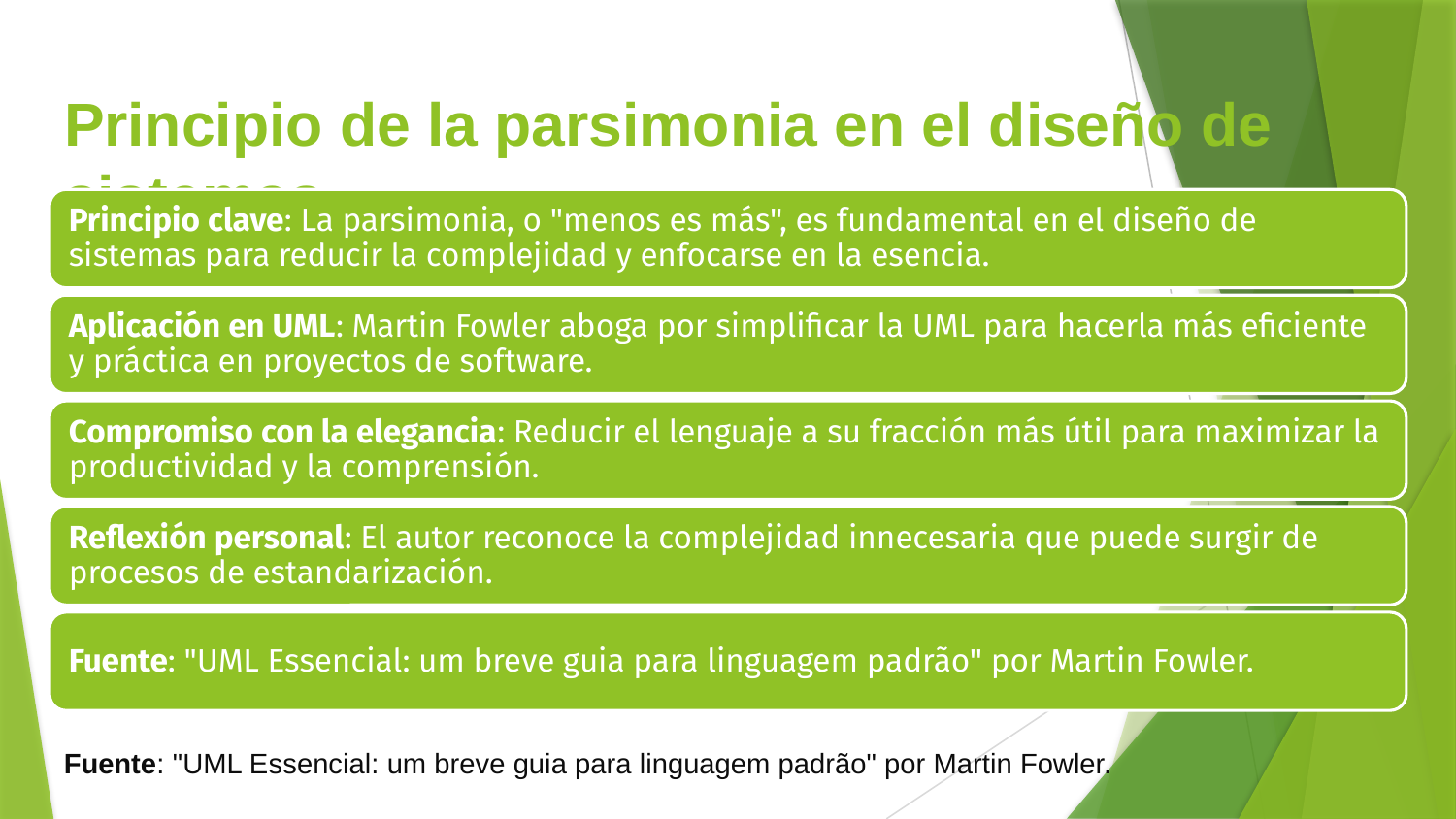

# Principio de la parsimonia en el diseño de sistemas
Principio clave: La parsimonia, o "menos es más", es fundamental en el diseño de sistemas para reducir la complejidad y enfocarse en la esencia.
Aplicación en UML: Martin Fowler aboga por simplificar la UML para hacerla más eficiente y práctica en proyectos de software.
Compromiso con la elegancia: Reducir el lenguaje a su fracción más útil para maximizar la productividad y la comprensión.
Reflexión personal: El autor reconoce la complejidad innecesaria que puede surgir de procesos de estandarización.
Fuente: "UML Essencial: um breve guia para linguagem padrão" por Martin Fowler.
Fuente: "UML Essencial: um breve guia para linguagem padrão" por Martin Fowler.